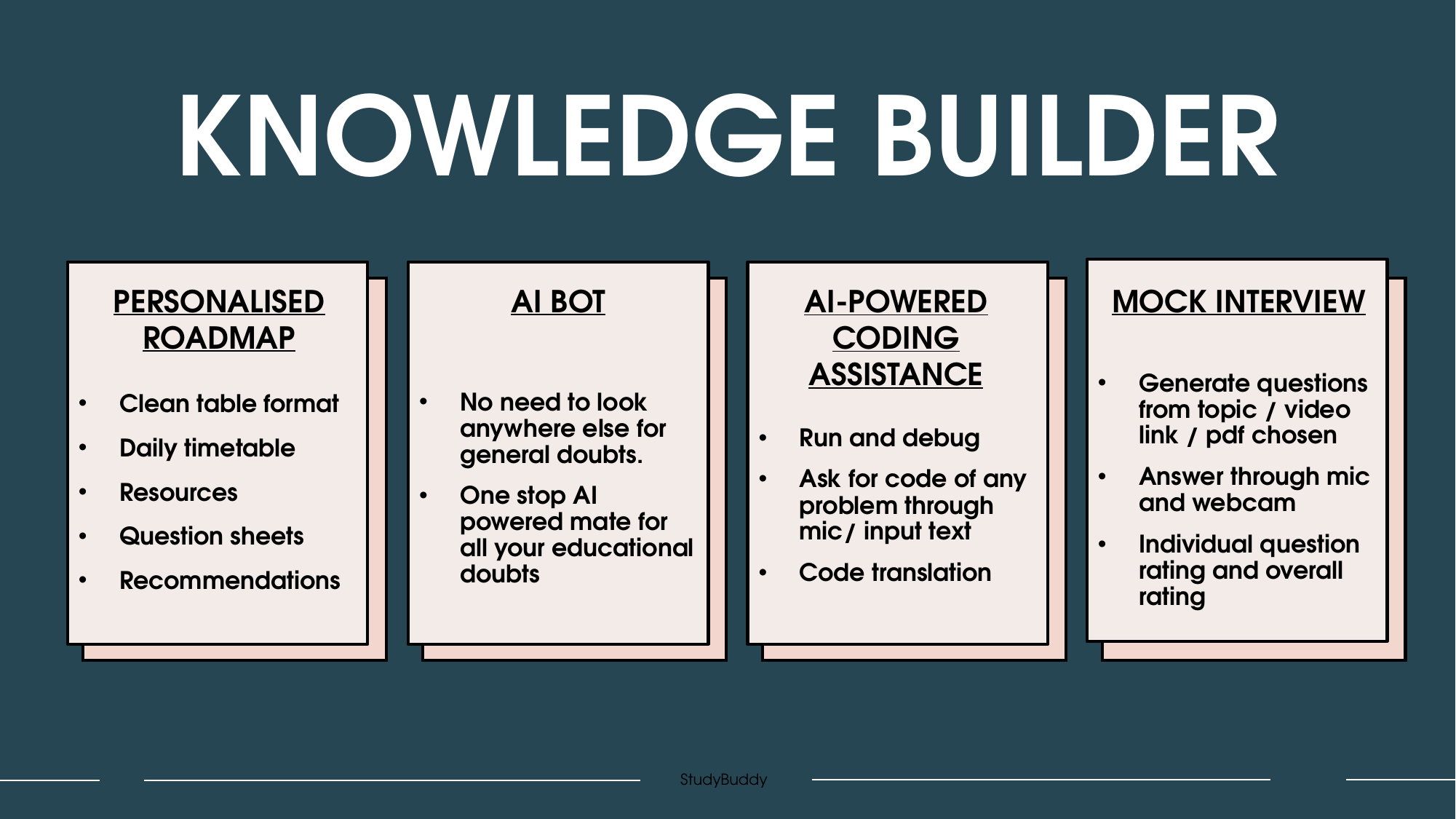

# KNOWLEDGE BUILDER
Generate questions from topic / video link / pdf chosen
Answer through mic and webcam
Individual question rating and overall rating

Clean table format
Daily timetable
Resources
Question sheets
Recommendations

No need to look anywhere else for general doubts.
One stop AI powered mate for all your educational doubts
Run and debug
Ask for code of any problem through mic/ input text
Code translation
PERSONALISED ROADMAP

AI BOT
MOCK INTERVIEW
AI-POWERED CODING ASSISTANCE

StudyBuddy